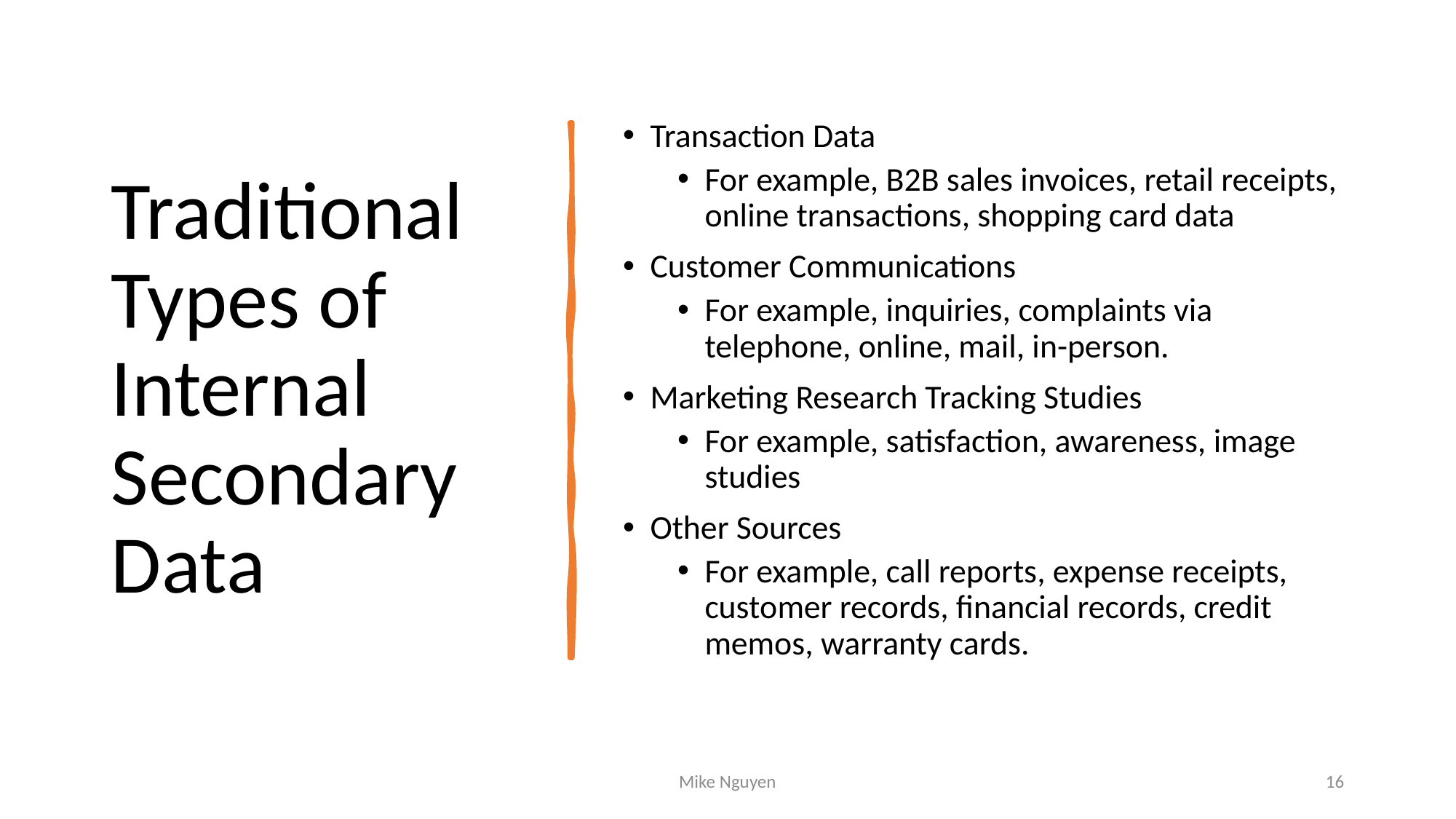

# Traditional Types of Internal Secondary Data
Transaction Data
For example, B2B sales invoices, retail receipts, online transactions, shopping card data
Customer Communications
For example, inquiries, complaints via telephone, online, mail, in-person.
Marketing Research Tracking Studies
For example, satisfaction, awareness, image studies
Other Sources
For example, call reports, expense receipts, customer records, financial records, credit memos, warranty cards.

Mike Nguyen
16